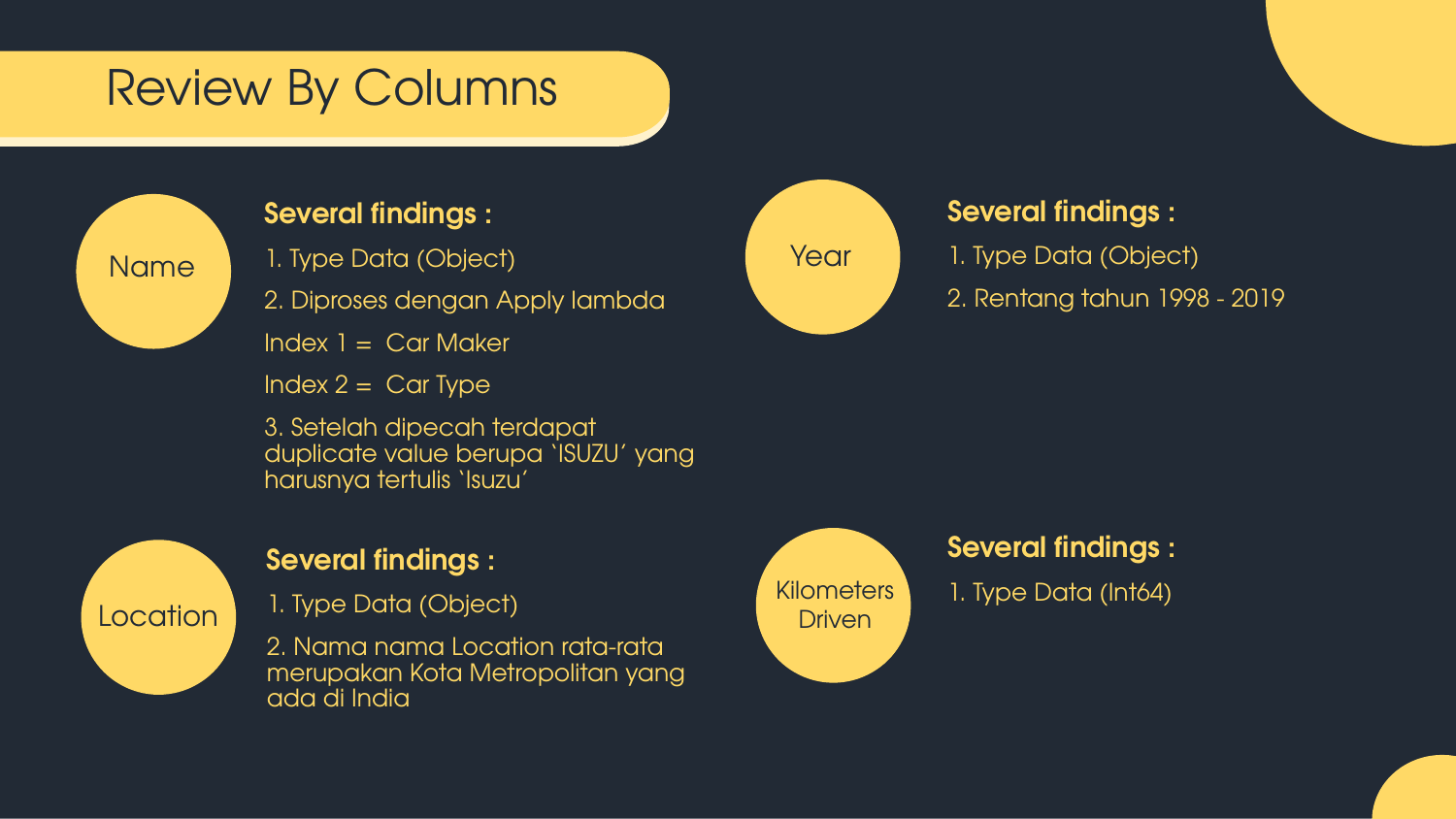

Review By Columns

Year
Several findings :
1. Type Data (Object)
2. Rentang tahun 1998 - 2019

Several findings :
1. Type Data (Object)
2. Diproses dengan Apply lambda
Index 1 =  Car Maker
Index 2 =  Car Type
3. Setelah dipecah terdapat duplicate value berupa ‘ISUZU’ yang harusnya tertulis ‘Isuzu’

Name

Kilometers
Driven
Several findings :
1. Type Data (Int64)

Several findings :
1. Type Data (Object)
2. Nama nama Location rata-rata merupakan Kota Metropolitan yang ada di India

Location